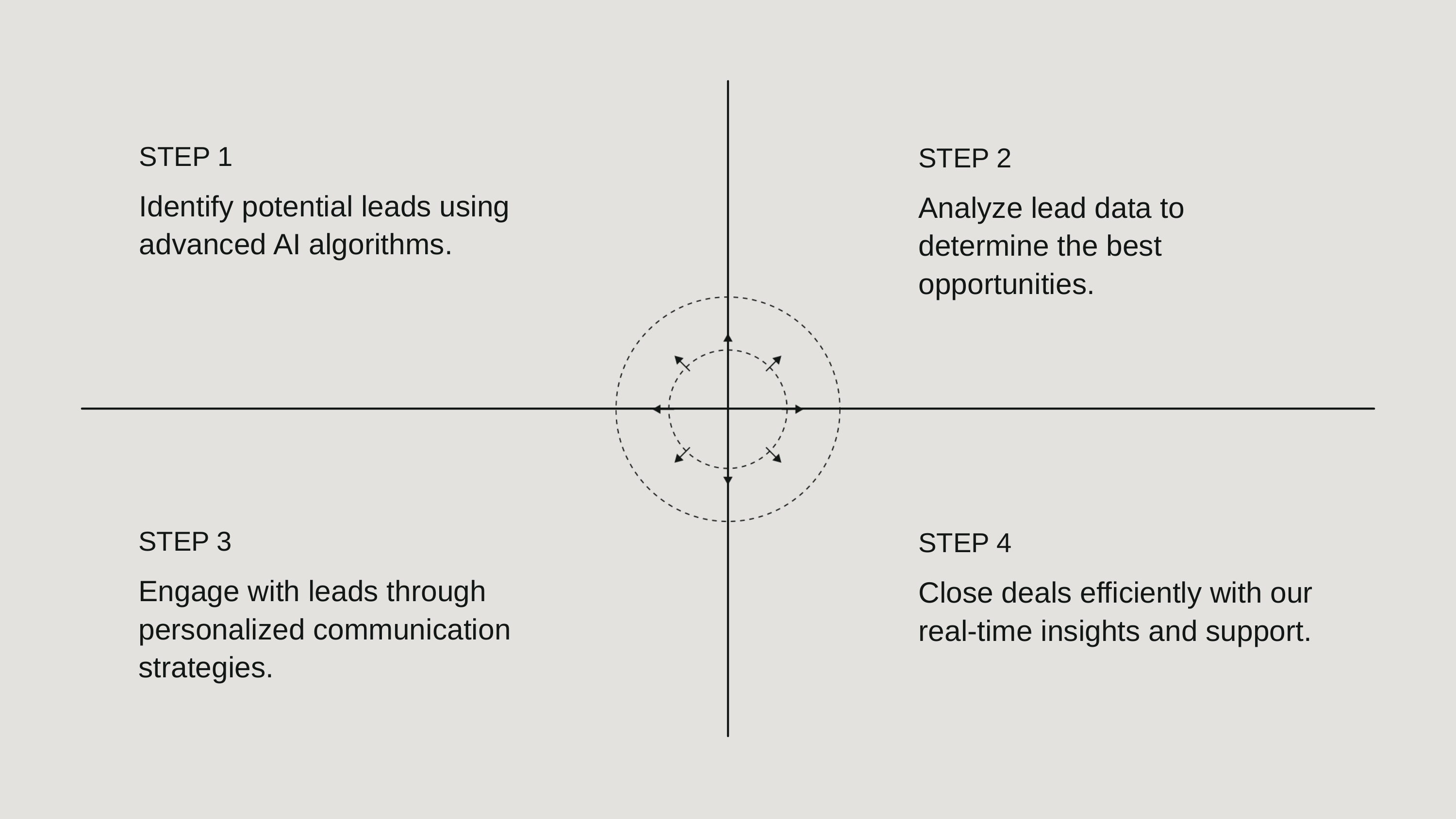

STEP 1
Identify potential leads using advanced AI algorithms.
STEP 2
Analyze lead data to determine the best opportunities.
STEP 3
Engage with leads through personalized communication strategies.
STEP 4
Close deals efficiently with our real-time insights and support.